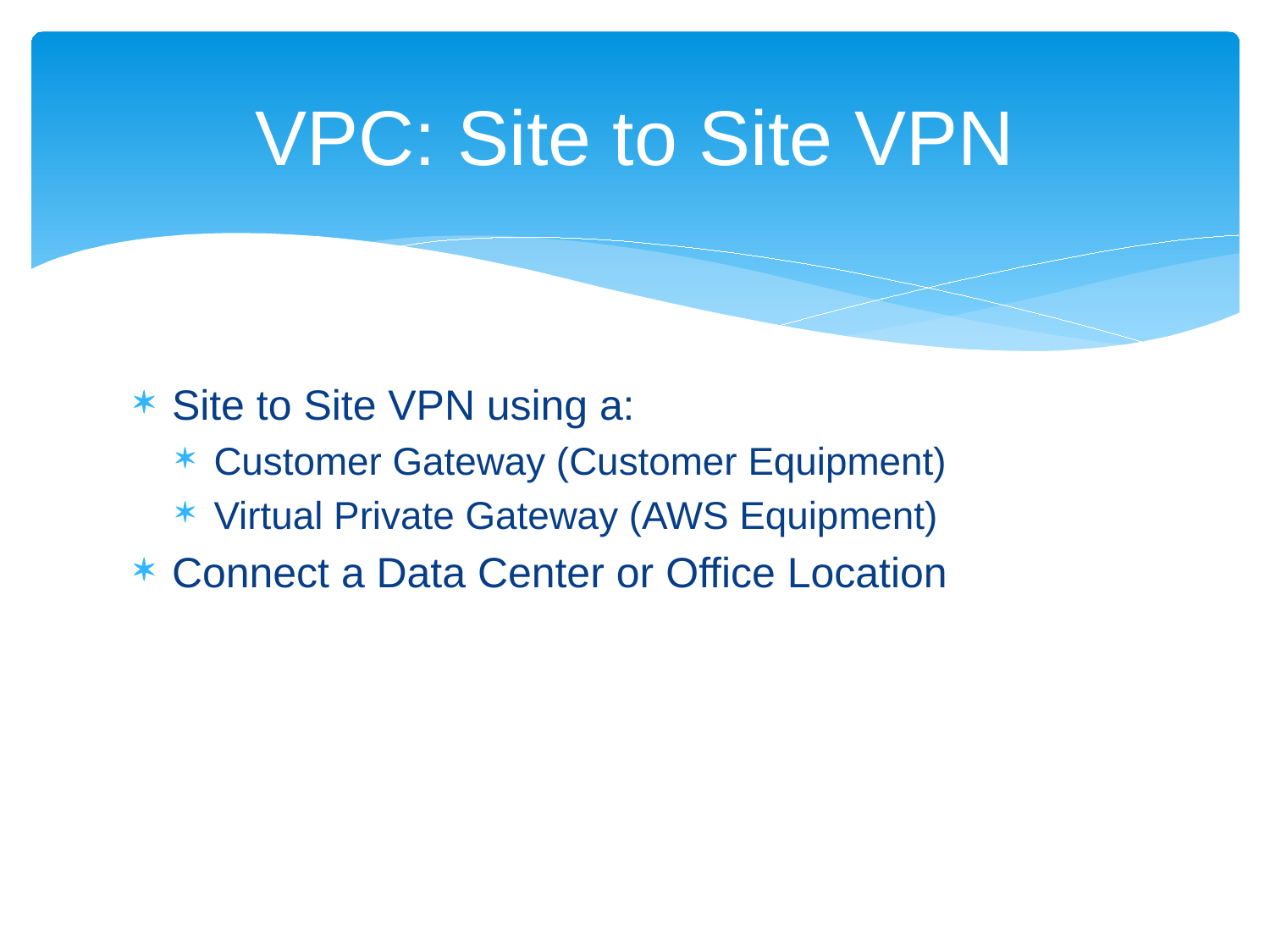

# VPC: Site to Site VPN
Site to Site VPN using a:
Customer Gateway (Customer Equipment)
Virtual Private Gateway (AWS Equipment)
Connect a Data Center or Office Location